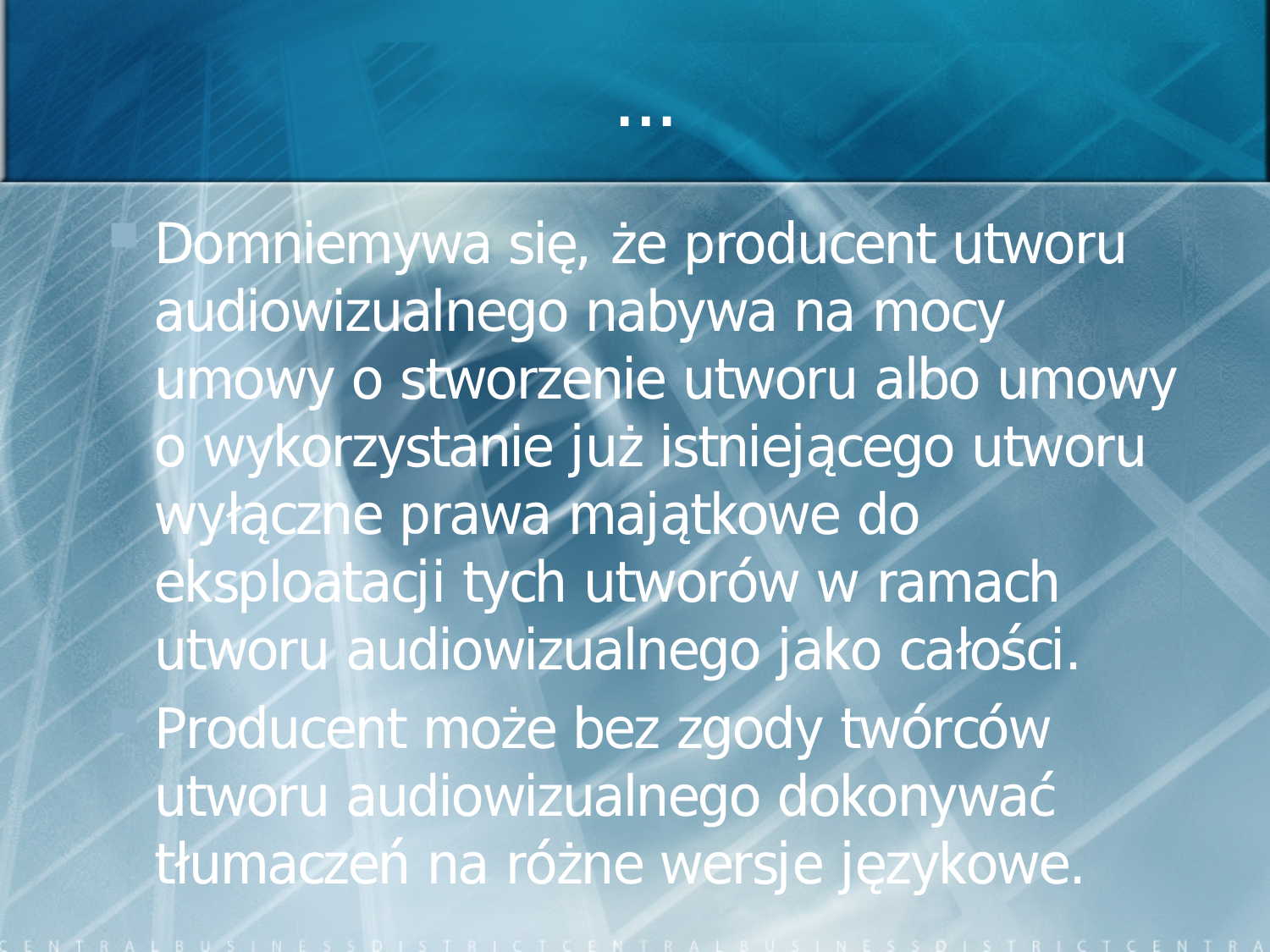

# …
Domniemywa się, że producent utworu audiowizualnego nabywa na mocy umowy o stworzenie utworu albo umowy o wykorzystanie już istniejącego utworu wyłączne prawa majątkowe do eksploatacji tych utworów w ramach utworu audiowizualnego jako całości.
Producent może bez zgody twórców utworu audiowizualnego dokonywać tłumaczeń na różne wersje językowe.